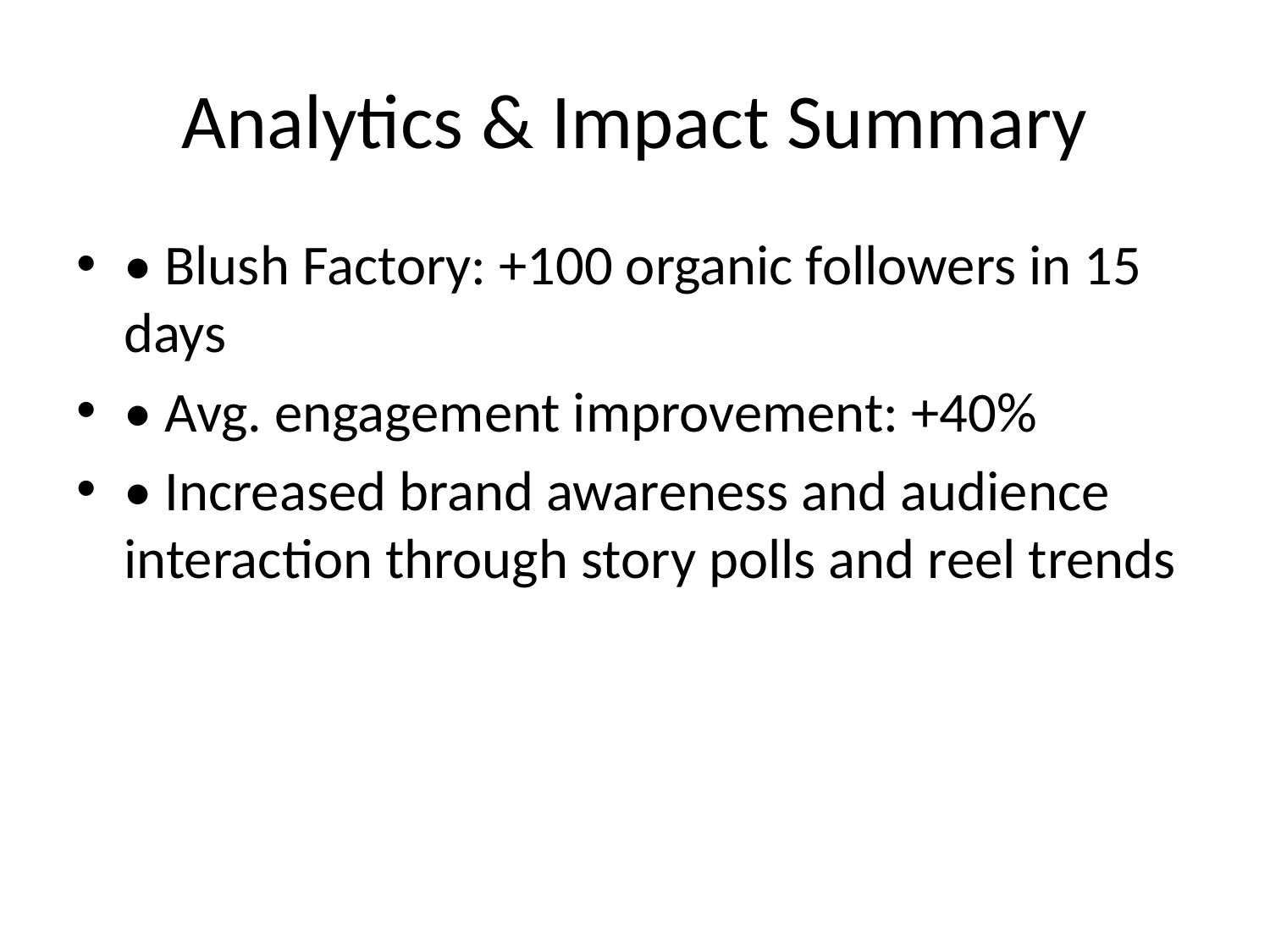

# Analytics & Impact Summary
• Blush Factory: +100 organic followers in 15 days
• Avg. engagement improvement: +40%
• Increased brand awareness and audience interaction through story polls and reel trends